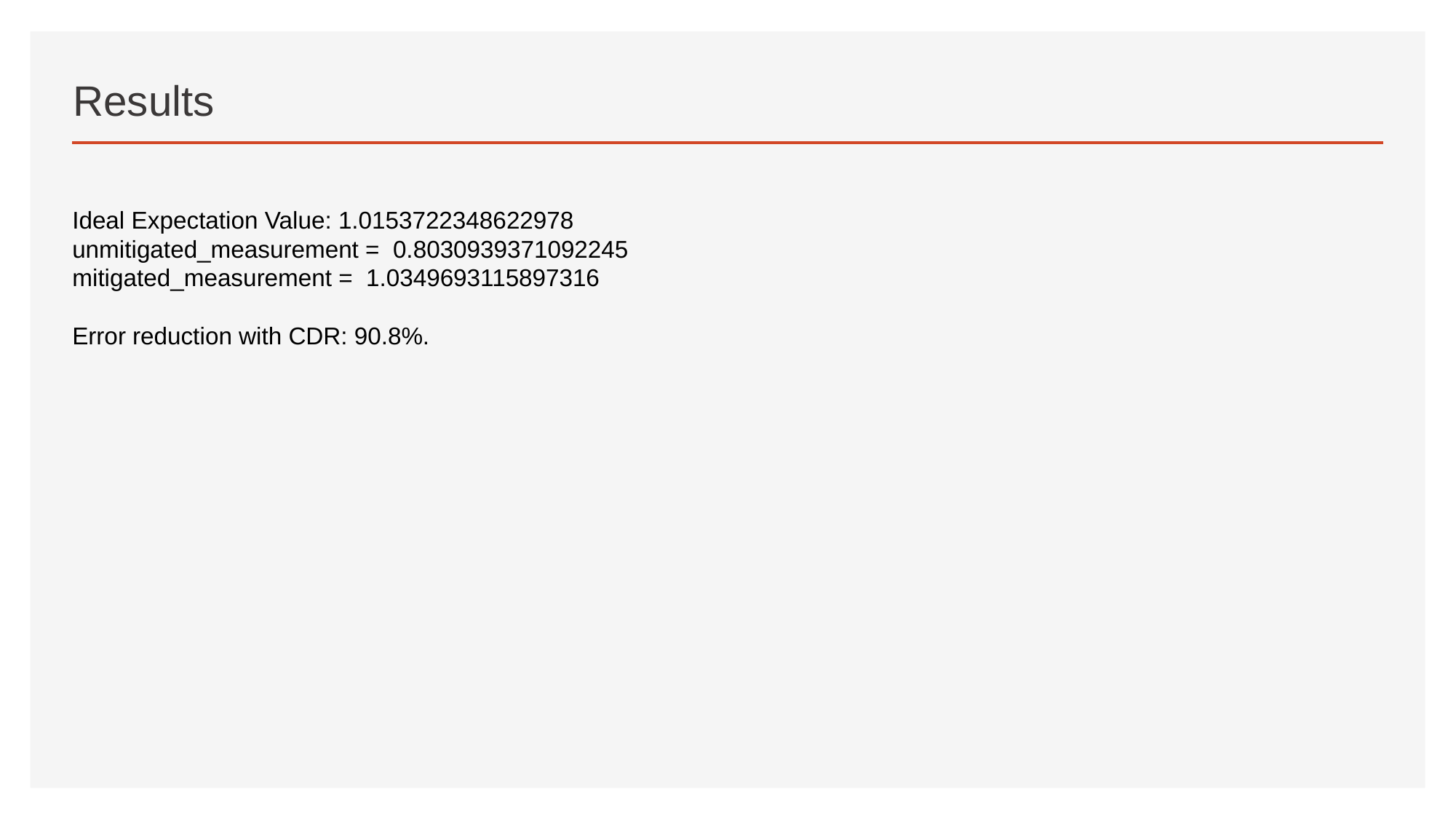

# Results
Ideal Expectation Value: 1.0153722348622978
unmitigated_measurement =  0.8030939371092245
mitigated_measurement =  1.0349693115897316

Error reduction with CDR: 90.8%.